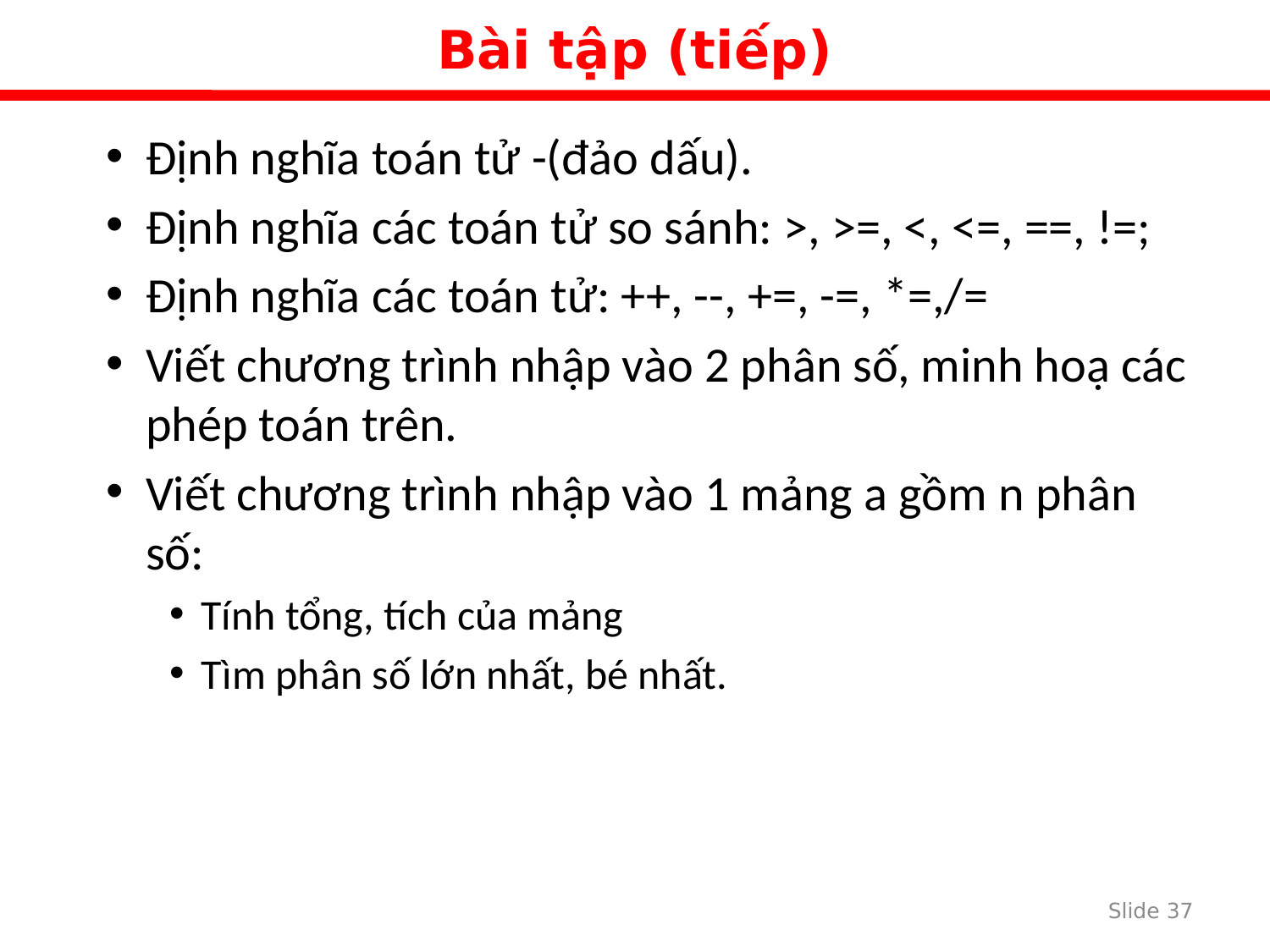

Bài tập (tiếp)

Định nghĩa toán tử -(đảo dấu).
Định nghĩa các toán tử so sánh: >, >=, <, <=, ==, !=;
Định nghĩa các toán tử: ++, --, +=, -=, *=,/=
Viết chương trình nhập vào 2 phân số, minh hoạ các phép toán trên.
Viết chương trình nhập vào 1 mảng a gồm n phân số:
Tính tổng, tích của mảng
Tìm phân số lớn nhất, bé nhất.
Slide 37